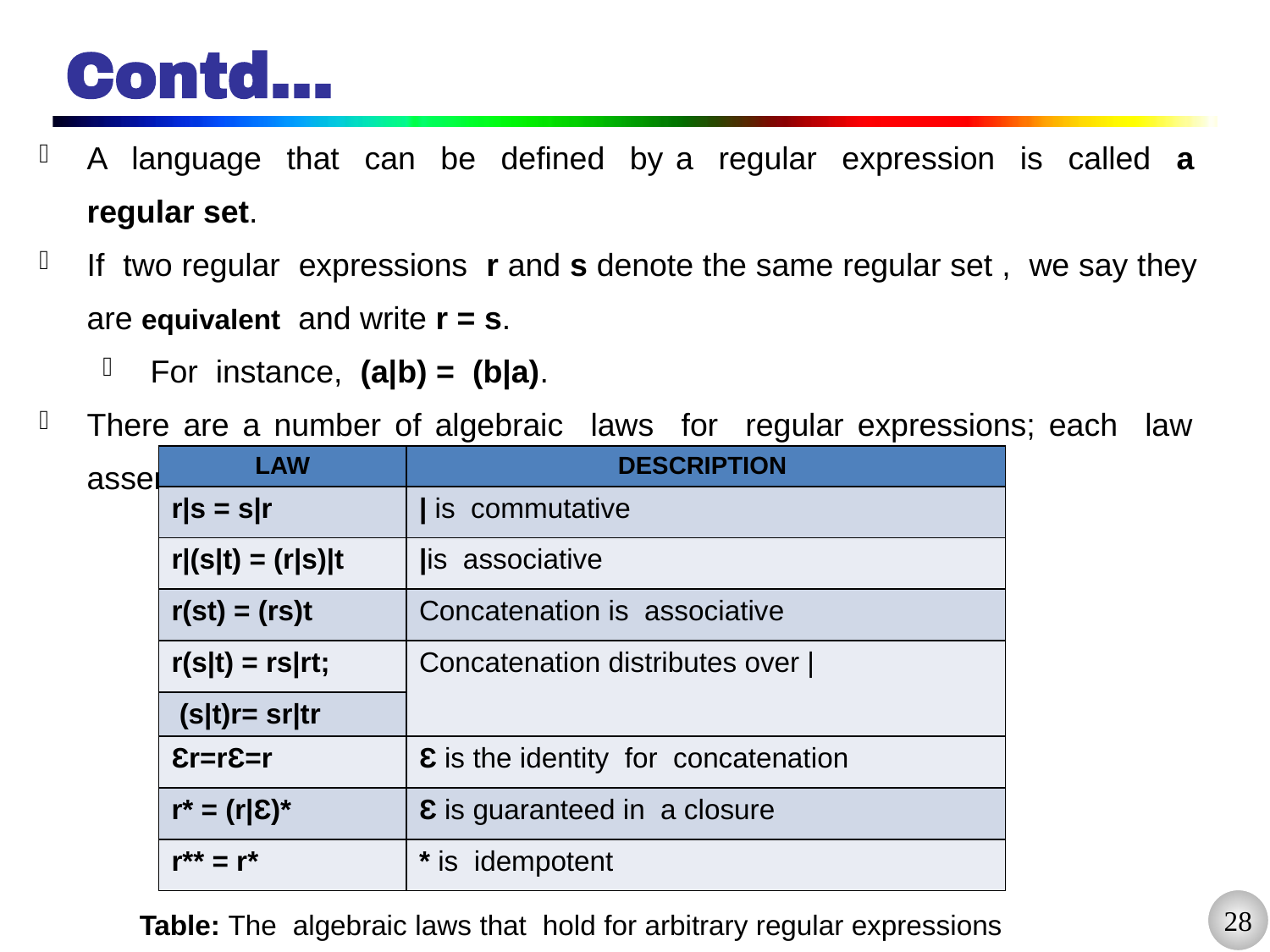

# Contd…
A  language  that  can  be  defined  by a  regular  expression  is  called  a  regular set.
If  two regular  expressions  r and s denote the same regular set ,  we say they  are equivalent  and write r = s.
For  instance,  (a|b) =  (b|a).
There are a number of algebraic  laws  for  regular expressions; each  law  asserts  that  expressions  of  two different forms are  equivalent.

| LAW | DESCRIPTION |
| --- | --- |
| r|s = s|r | | is commutative |
| r|(s|t) = (r|s)|t | |is associative |
| r(st) = (rs)t | Concatenation is associative |
| r(s|t) = rs|rt; | Concatenation distributes over | |
| (s|t)r= sr|tr |  |
| Ɛr=rƐ=r | Ɛ is the identity for concatenation |
| r\* = (r|Ɛ)\* | Ɛ is guaranteed in a closure |
| r\*\* = r\* | \* is idempotent |
Table: The  algebraic laws that  hold for arbitrary regular expressions  r,  s, and t.